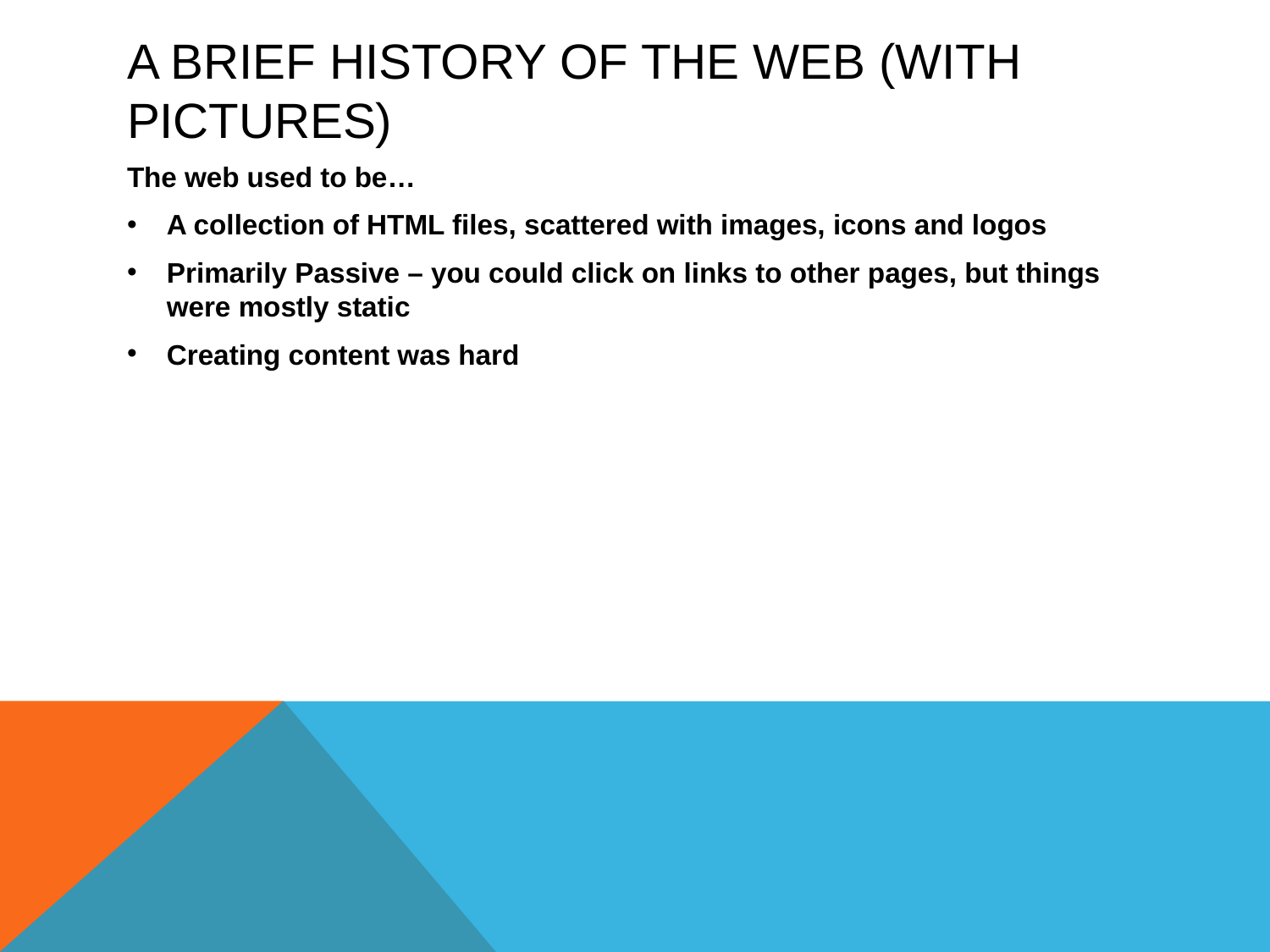

# A Brief HISTORY OF THE WEB (WITH PICTURES)
The web used to be…
A collection of HTML files, scattered with images, icons and logos
Primarily Passive – you could click on links to other pages, but things were mostly static
Creating content was hard